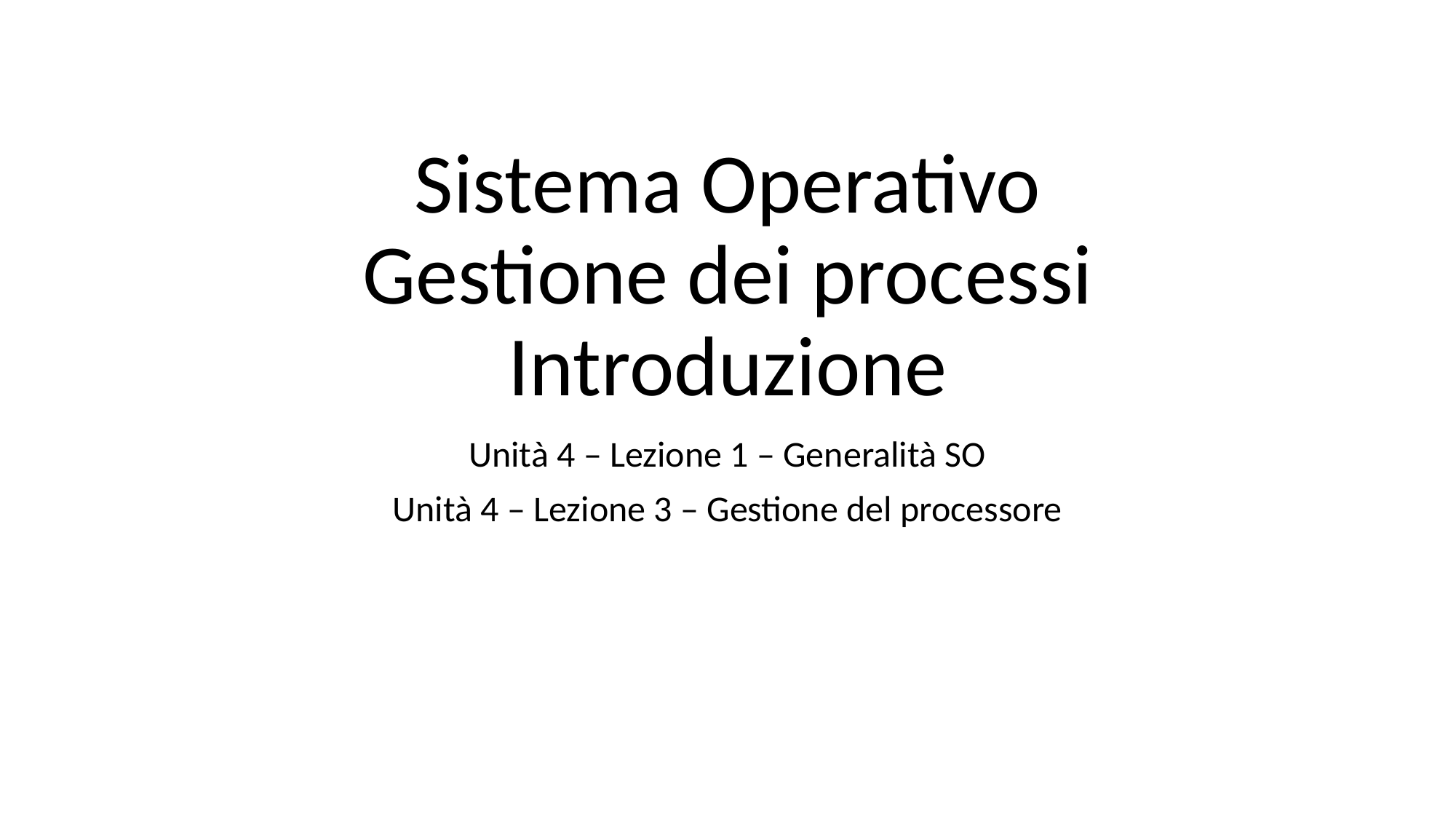

# Sistema Operativo Gestione dei processi Introduzione
Unità 4 – Lezione 1 – Generalità SO
Unità 4 – Lezione 3 – Gestione del processore